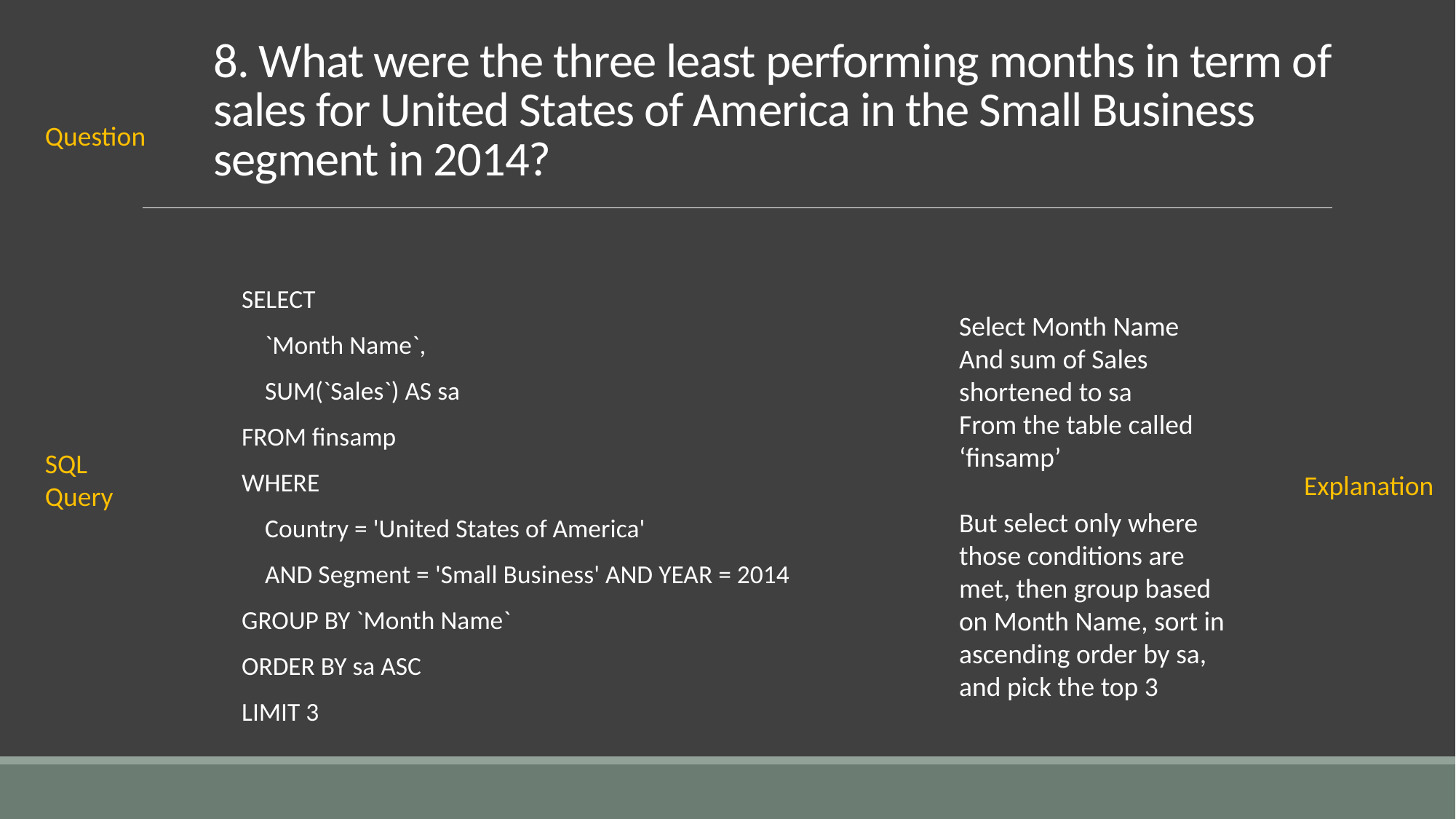

Question

SQL Query
8. What were the three least performing months in term of sales for United States of America in the Small Business segment in 2014?
SELECT
    `Month Name`,
    SUM(`Sales`) AS sa
FROM finsamp
WHERE
    Country = 'United States of America'
    AND Segment = 'Small Business' AND YEAR = 2014
GROUP BY `Month Name`
ORDER BY sa ASC
LIMIT 3
Select Month Name
And sum of Sales shortened to sa
From the table called ‘finsamp’

But select only where those conditions are met, then group based on Month Name, sort in ascending order by sa, and pick the top 3
Explanation